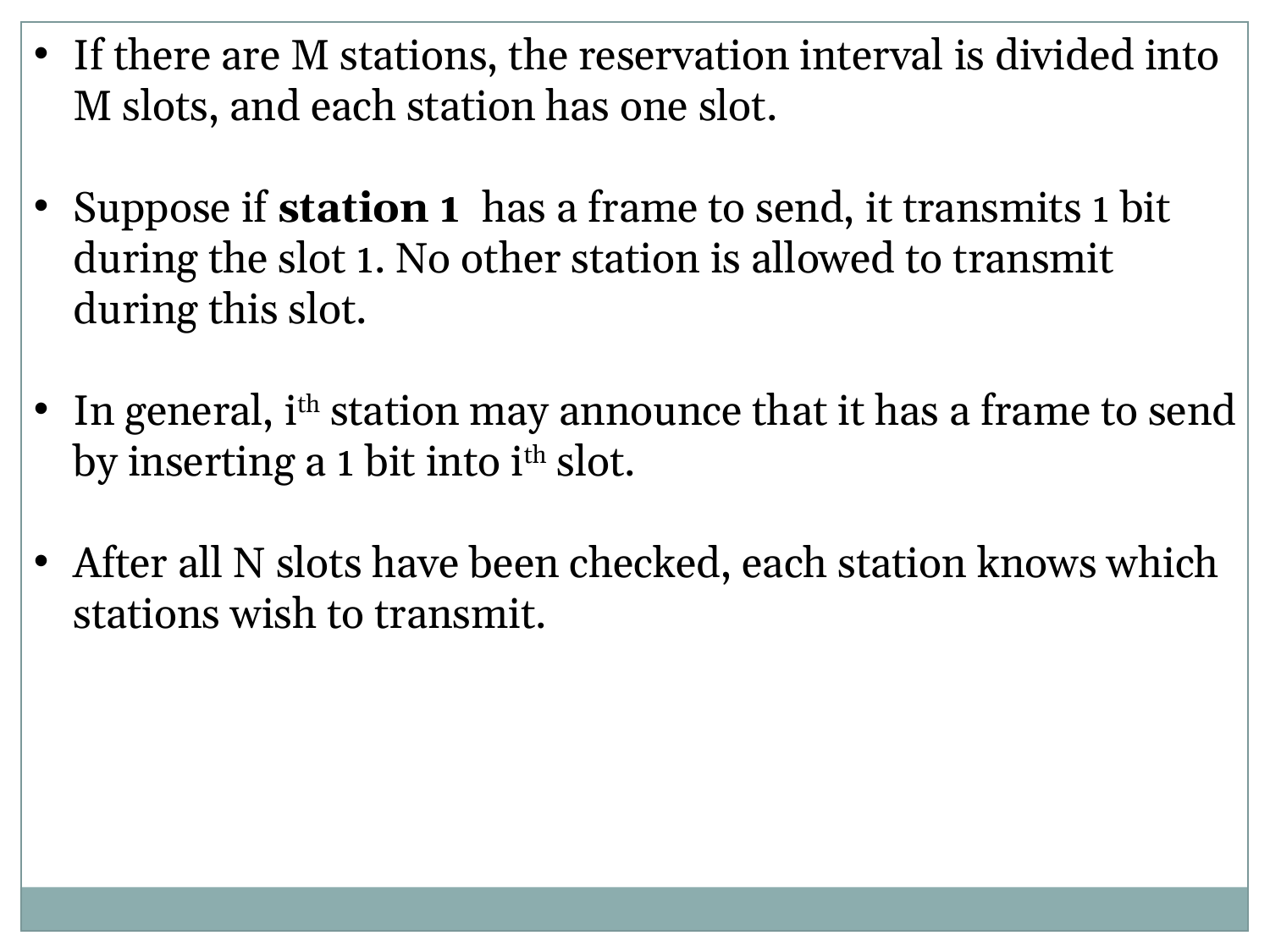

If there are M stations, the reservation interval is divided into M slots, and each station has one slot.

Suppose if station 1  has a frame to send, it transmits 1 bit during the slot 1. No other station is allowed to transmit during this slot.

In general, ith station may announce that it has a frame to send by inserting a 1 bit into ith slot.

After all N slots have been checked, each station knows which stations wish to transmit.